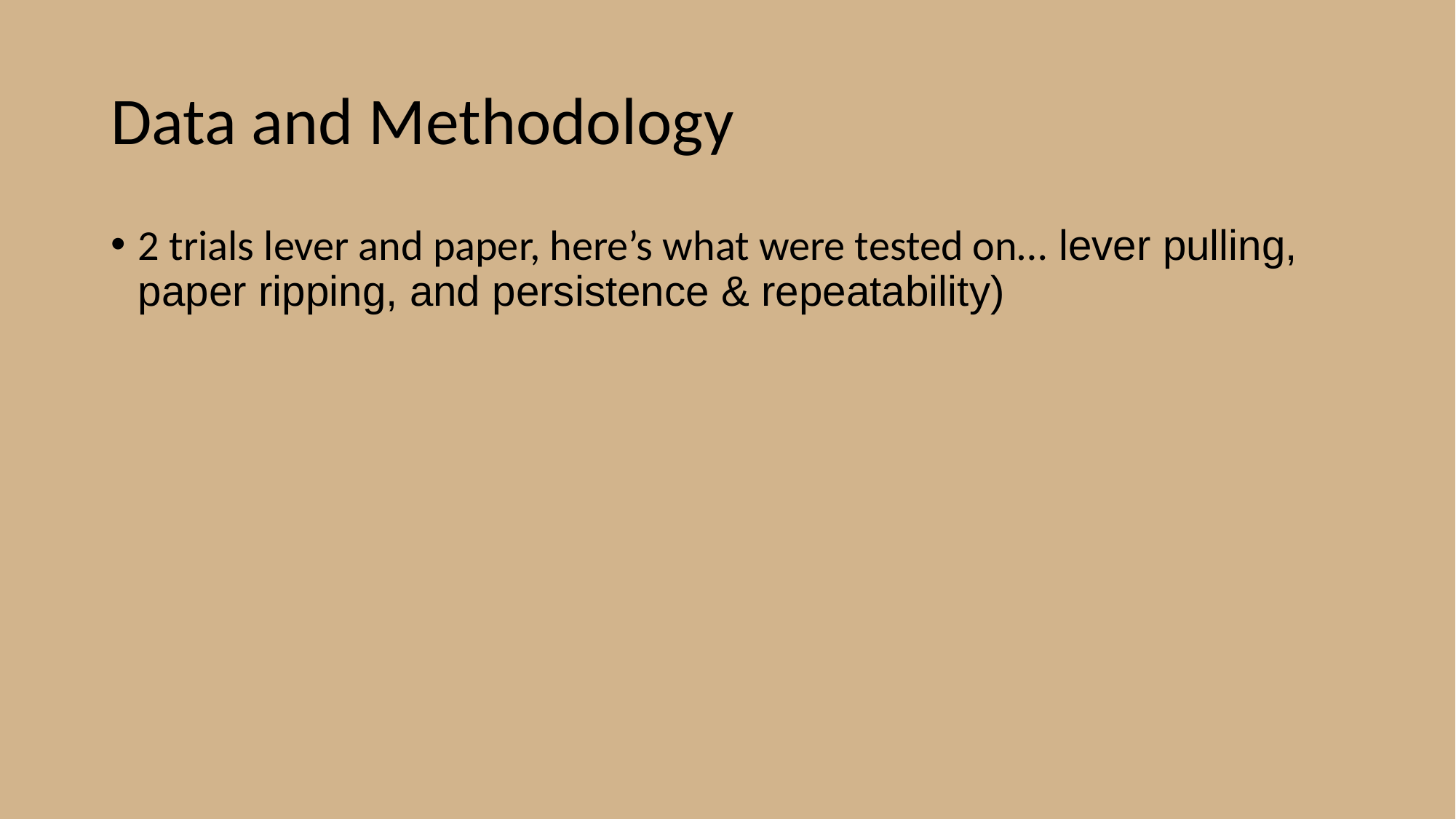

# Data and Methodology
2 trials lever and paper, here’s what were tested on… lever pulling, paper ripping, and persistence & repeatability)